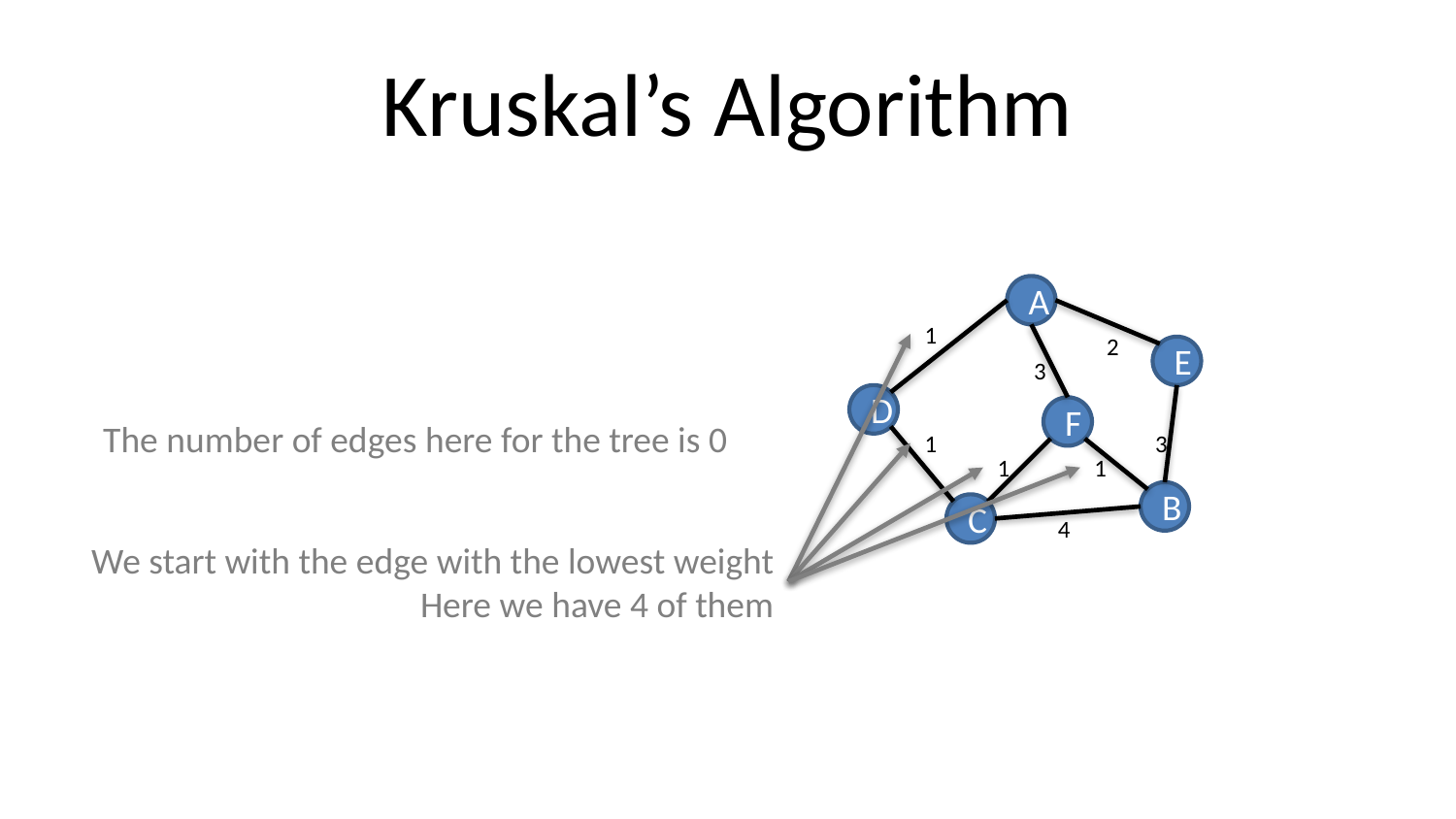

# Kruskal’s Algorithm
A
1
2
E
3
D
F
The number of edges here for the tree is 0
1
3
1
1
B
C
4
We start with the edge with the lowest weight
Here we have 4 of them